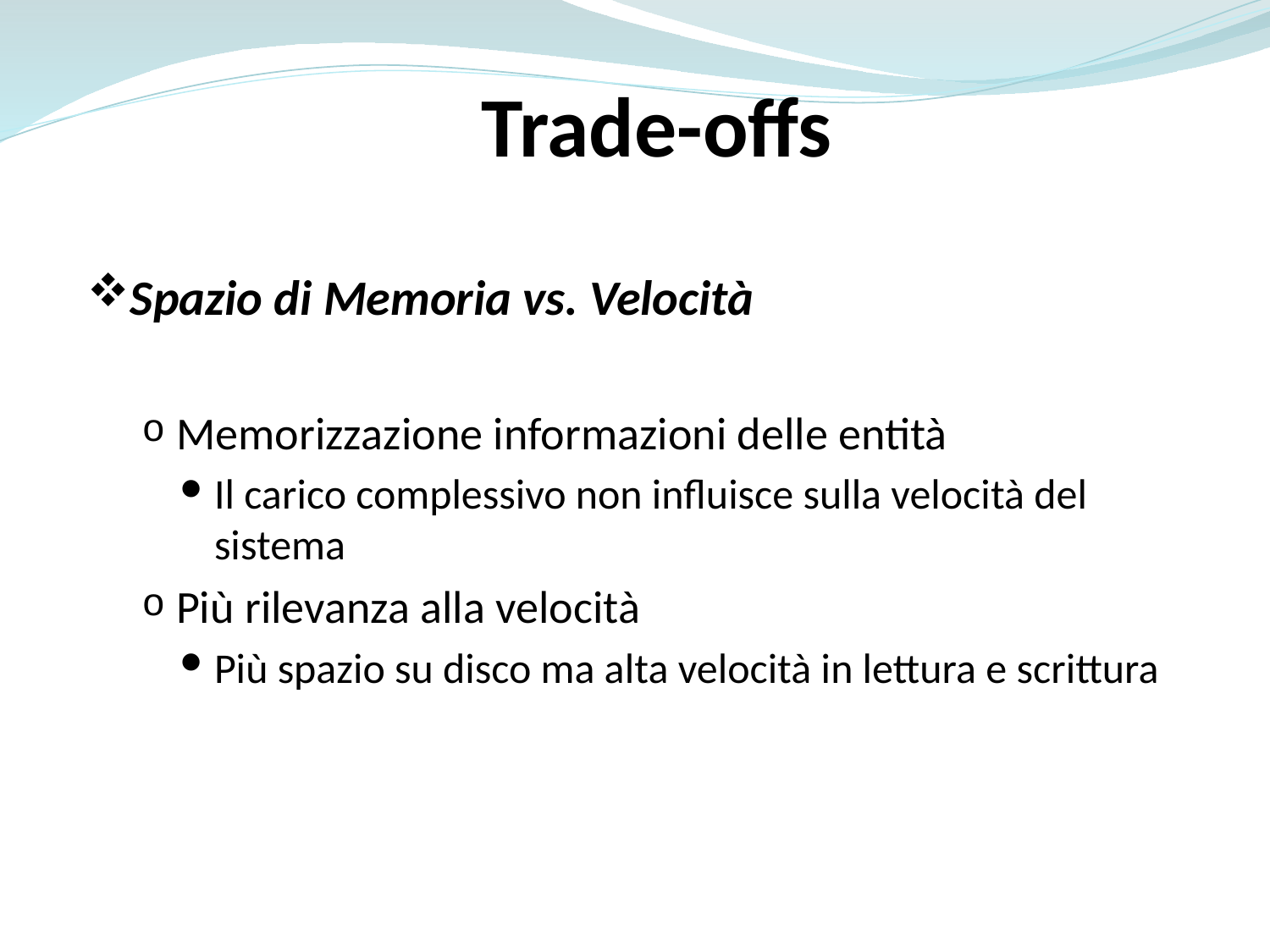

Trade-offs
Spazio di Memoria vs. Velocità

Memorizzazione informazioni delle entità
Il carico complessivo non influisce sulla velocità del sistema
Più rilevanza alla velocità
Più spazio su disco ma alta velocità in lettura e scrittura